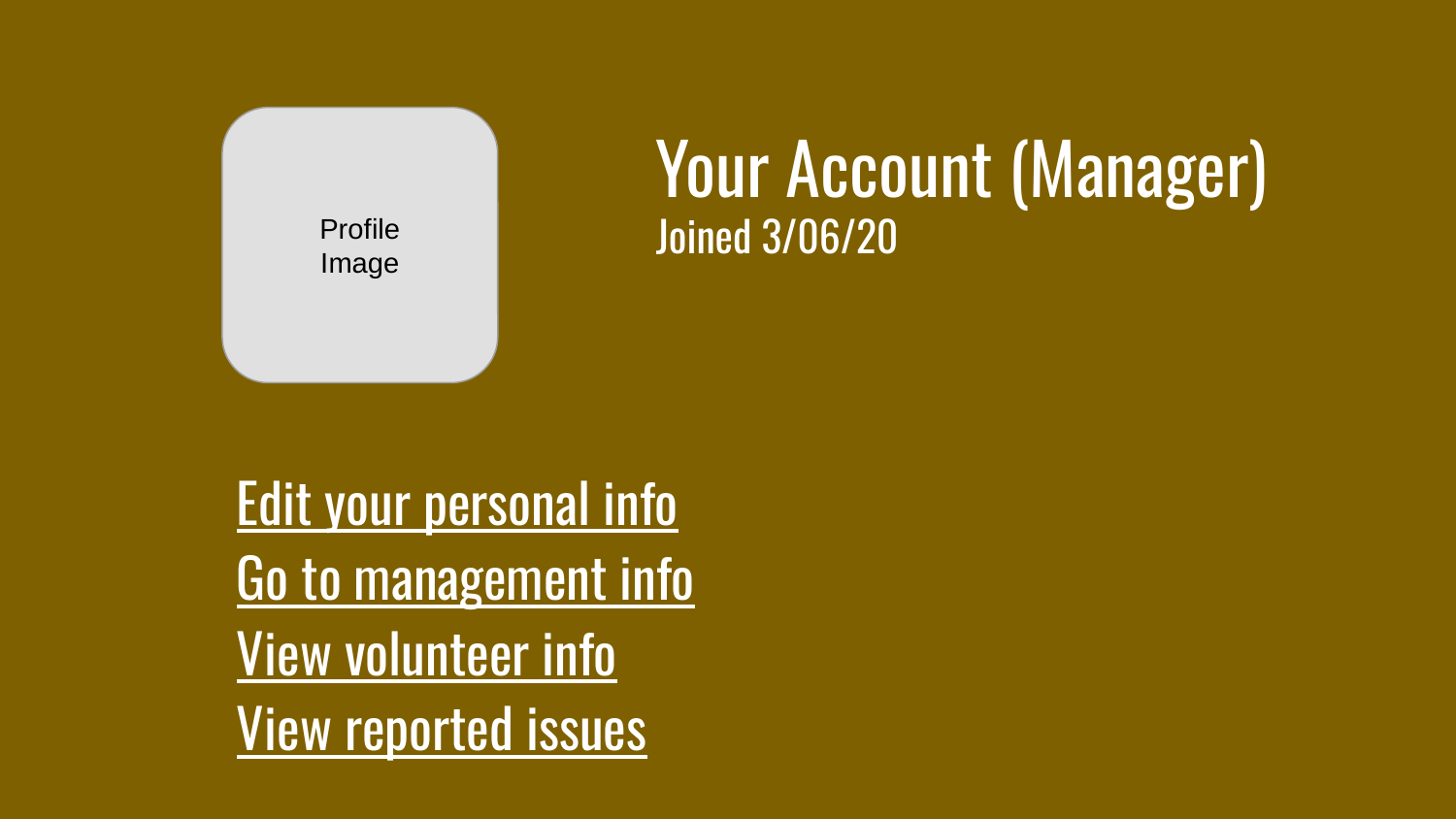

Profile
Image
Your Account (Manager)
Joined 3/06/20
Edit your personal info
Go to management info
View volunteer info
View reported issues